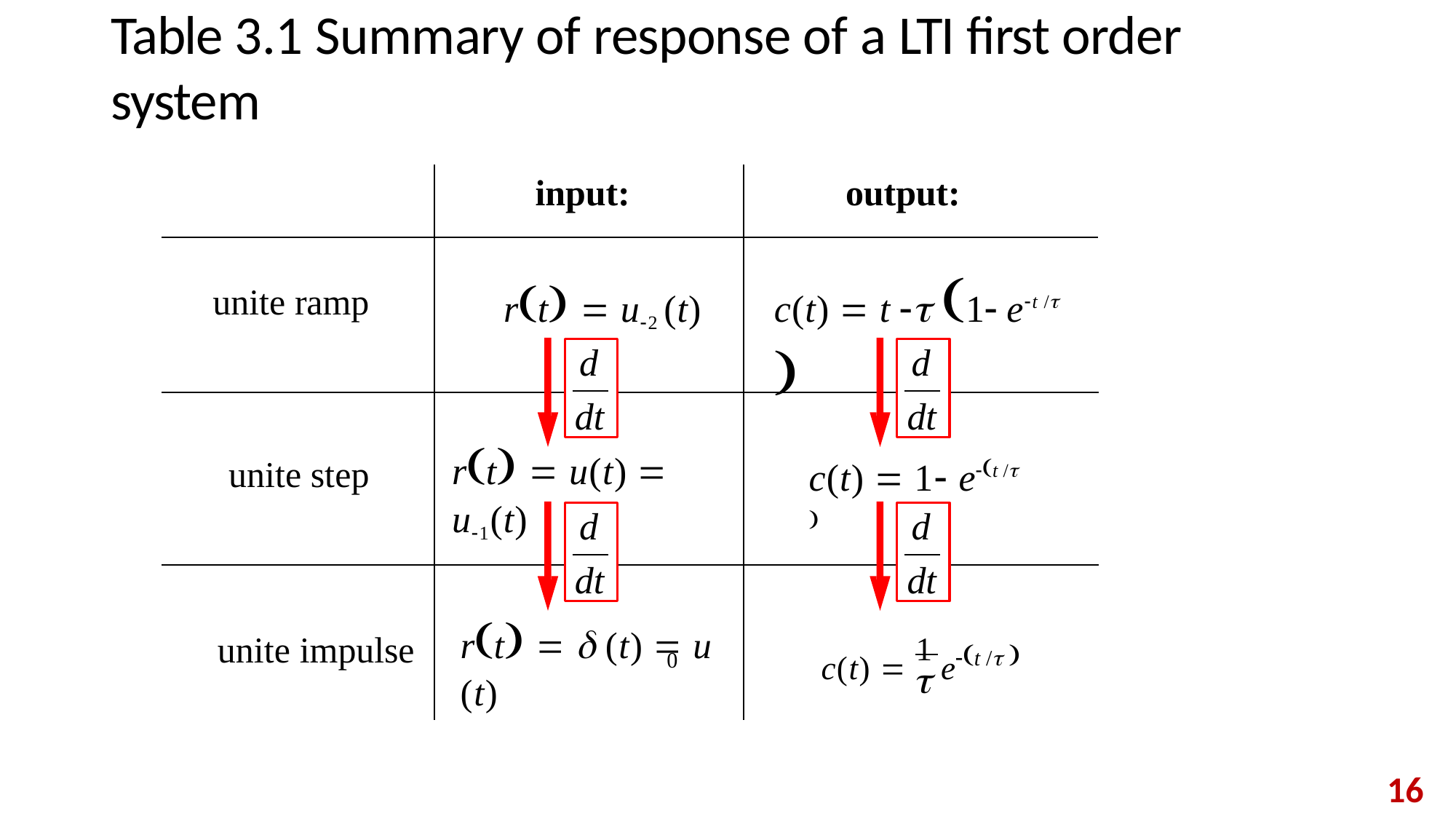

# Table 3.1 Summary of response of a LTI first order system

input:
output:

c(t) = t −τ (1− e−t /τ )
r(t) = u−2 (t)
unite ramp

d
dt
d
dt

r(t) = u(t) = u−1(t)
c(t) = 1− e−(t /τ )

unite step

d
dt
d
dt

r(t) = δ (t) = u (t)
c(t) = 1 e−(t /τ )

unite impulse
0
τ

16